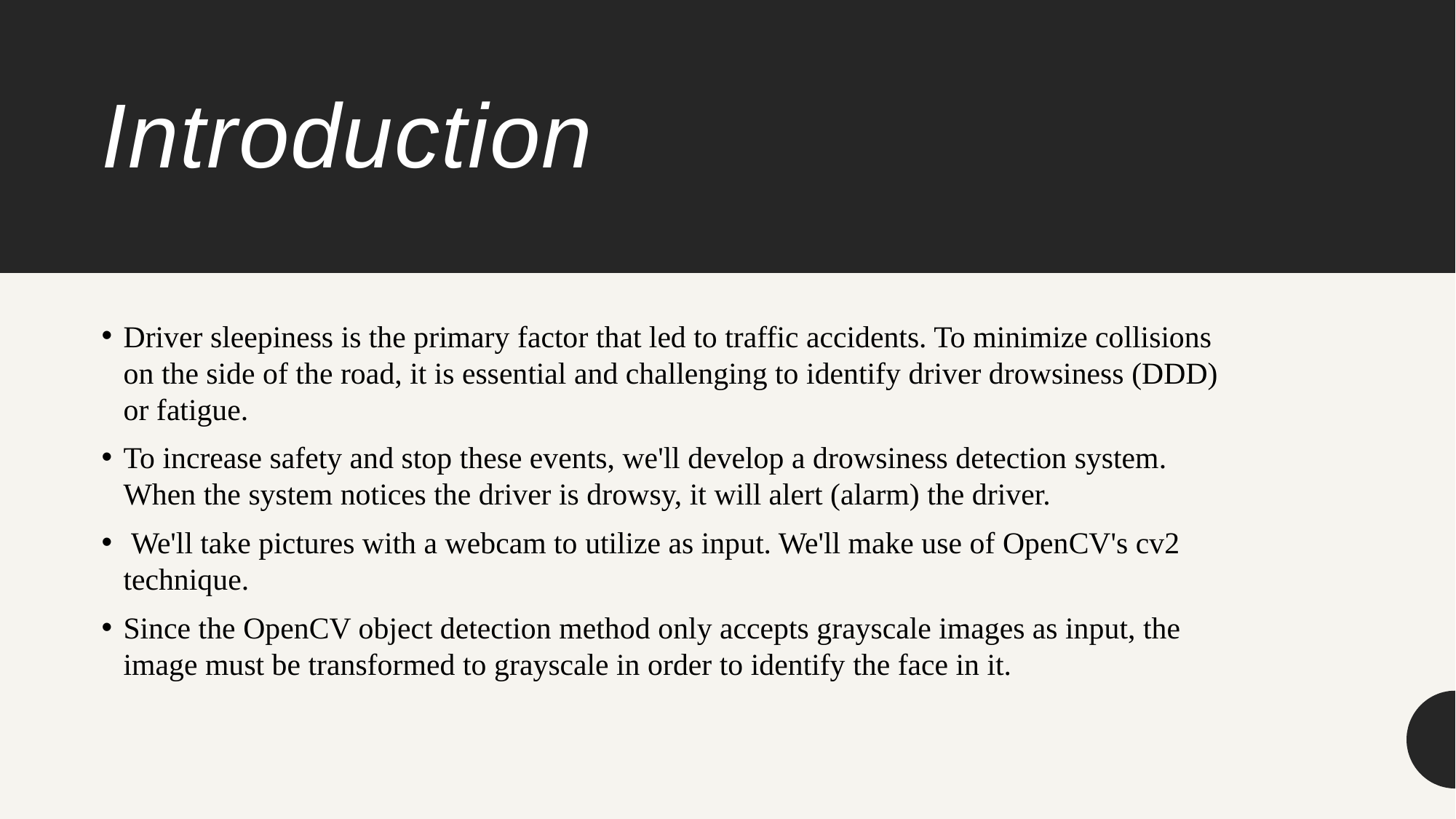

# Introduction
Driver sleepiness is the primary factor that led to traffic accidents. To minimize collisions on the side of the road, it is essential and challenging to identify driver drowsiness (DDD) or fatigue.
To increase safety and stop these events, we'll develop a drowsiness detection system. When the system notices the driver is drowsy, it will alert (alarm) the driver.
 We'll take pictures with a webcam to utilize as input. We'll make use of OpenCV's cv2 technique.
Since the OpenCV object detection method only accepts grayscale images as input, the image must be transformed to grayscale in order to identify the face in it.